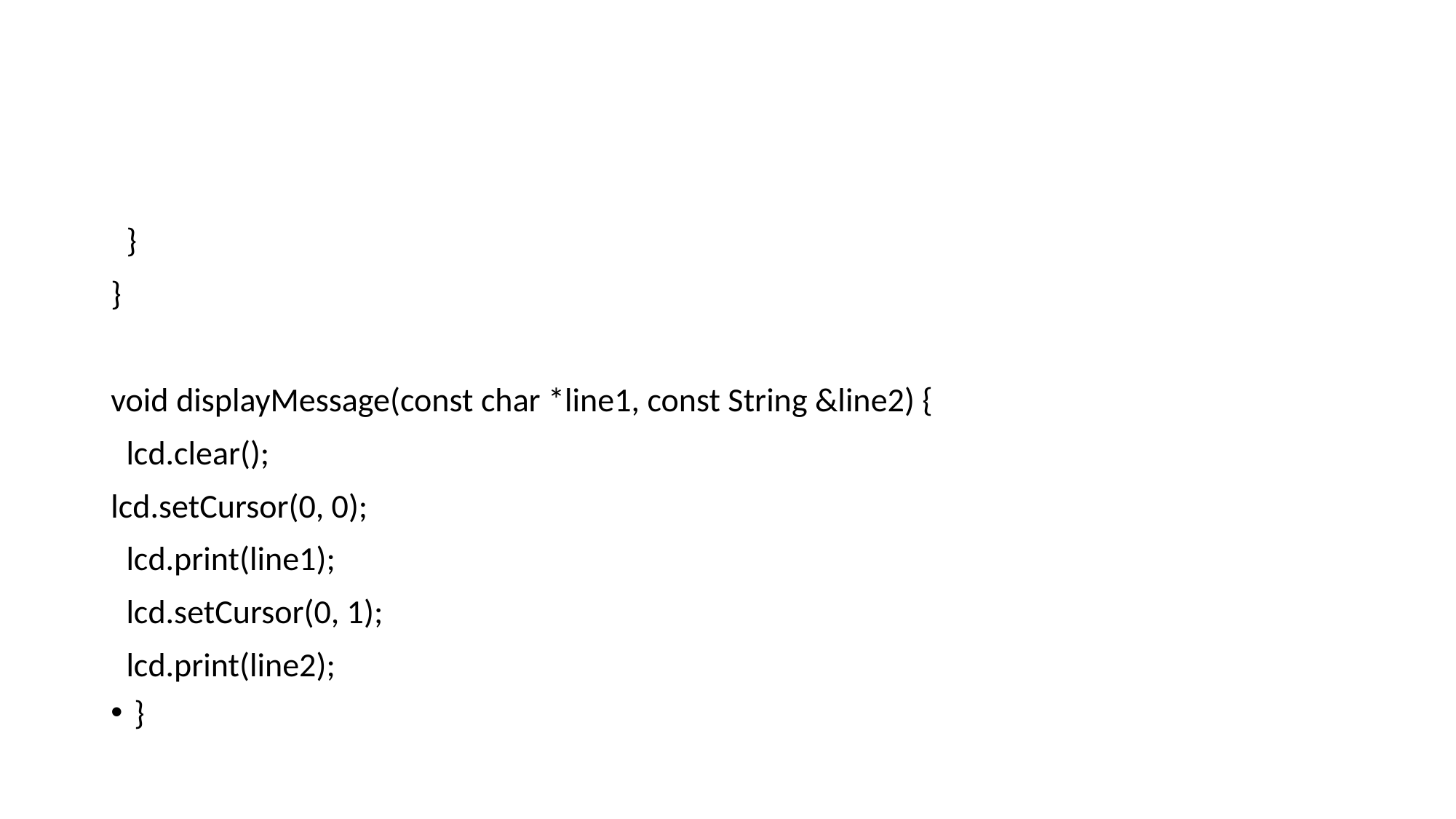

#
  }
}

void displayMessage(const char *line1, const String &line2) {
  lcd.clear();
lcd.setCursor(0, 0);
  lcd.print(line1);
  lcd.setCursor(0, 1);
  lcd.print(line2);
}